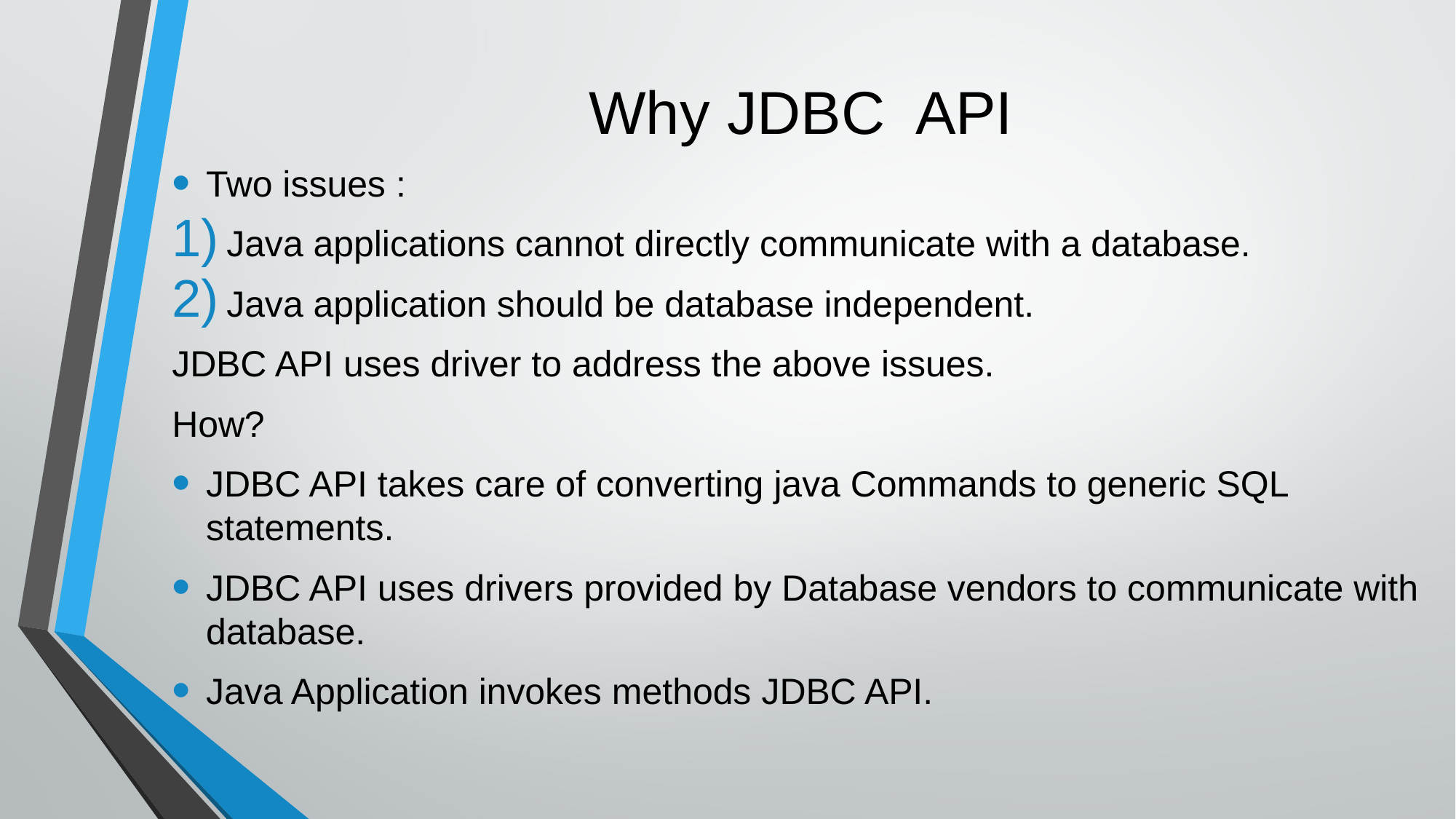

# Why JDBC  API
Two issues :
Java applications cannot directly communicate with a database.
Java application should be database independent.
JDBC API uses driver to address the above issues.
How?
JDBC API takes care of converting java Commands to generic SQL statements.
JDBC API uses drivers provided by Database vendors to communicate with database.
Java Application invokes methods JDBC API.